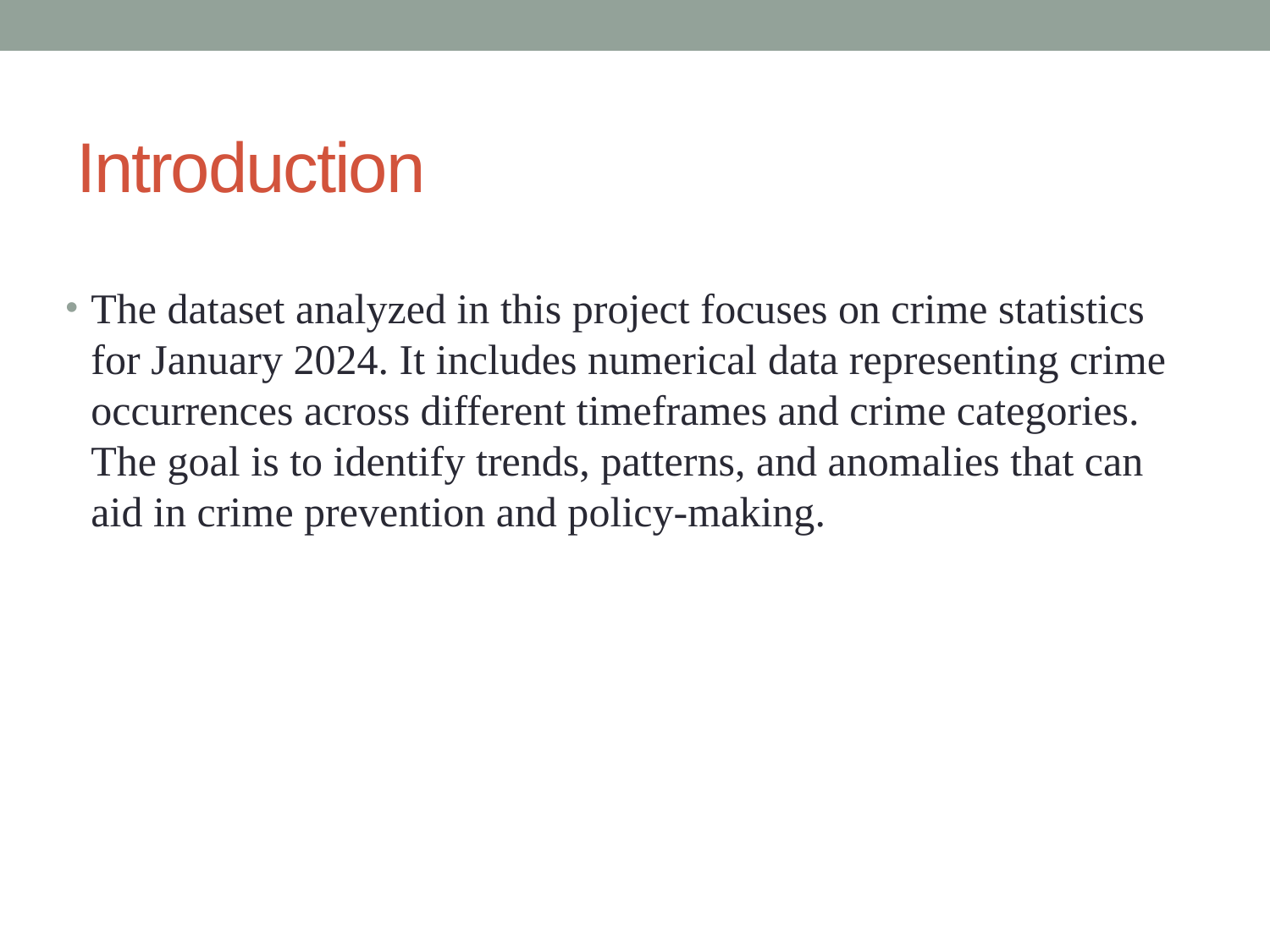

# Introduction
The dataset analyzed in this project focuses on crime statistics for January 2024. It includes numerical data representing crime occurrences across different timeframes and crime categories. The goal is to identify trends, patterns, and anomalies that can aid in crime prevention and policy-making.